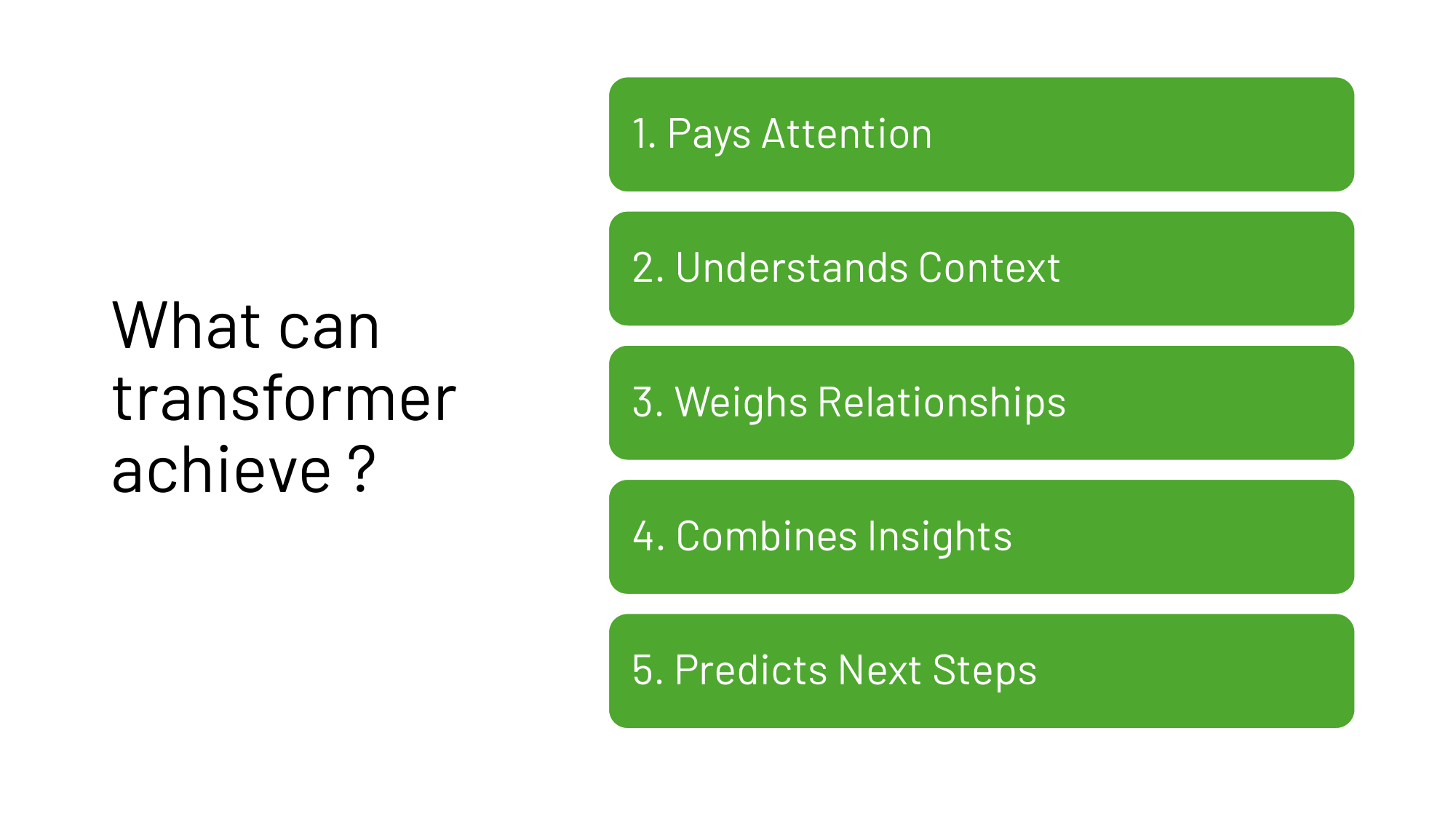

# What can transformer achieve ?
1. Pays Attention
2. Understands Context
3. Weighs Relationships
4. Combines Insights
5. Predicts Next Steps